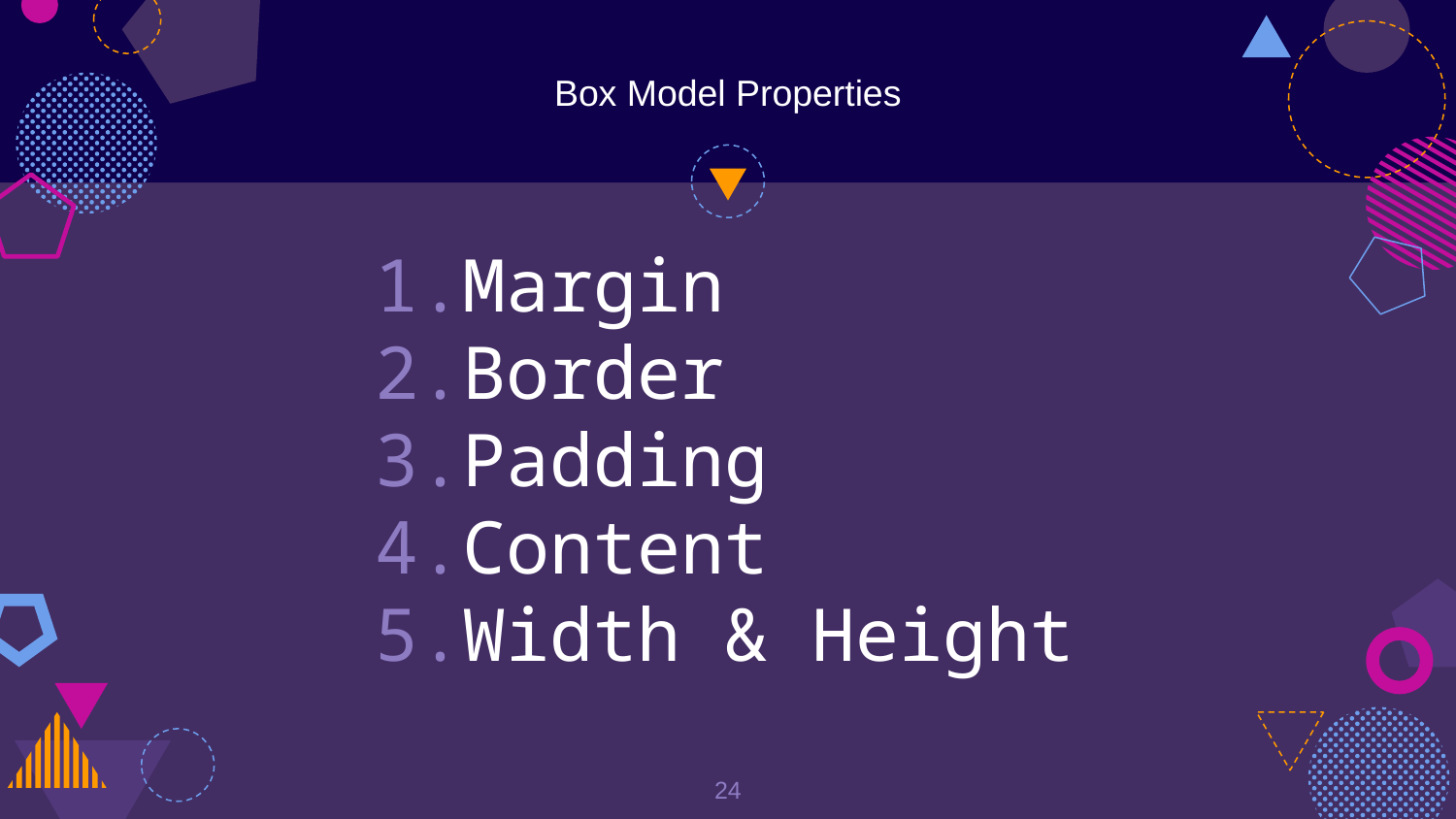

# Box Model Properties
Margin
Border
Padding
Content
Width & Height
24